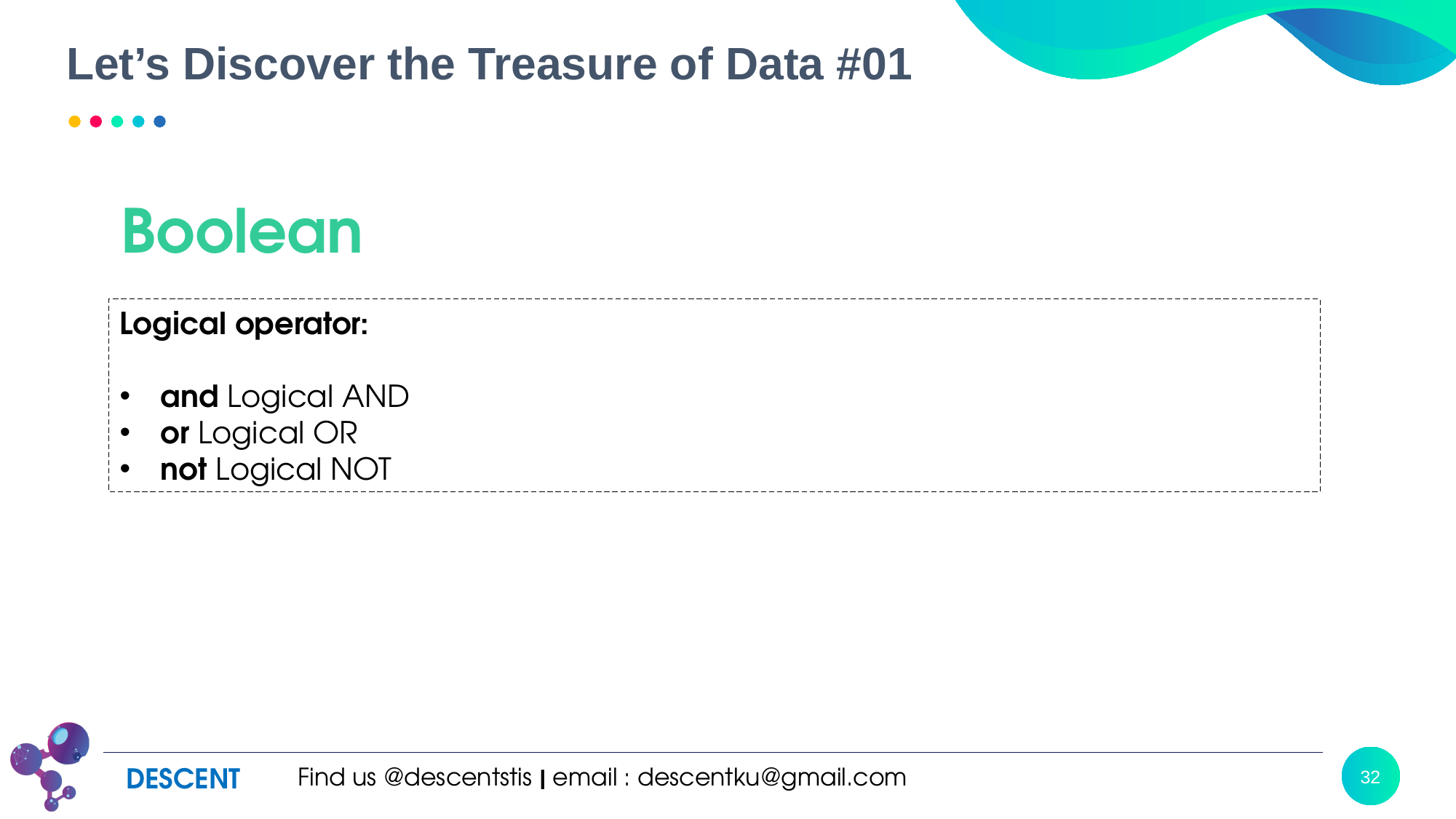

# Let’s Discover the Treasure of Data #01
Boolean
Logical operator:

and Logical AND
or Logical OR
not Logical NOT
32